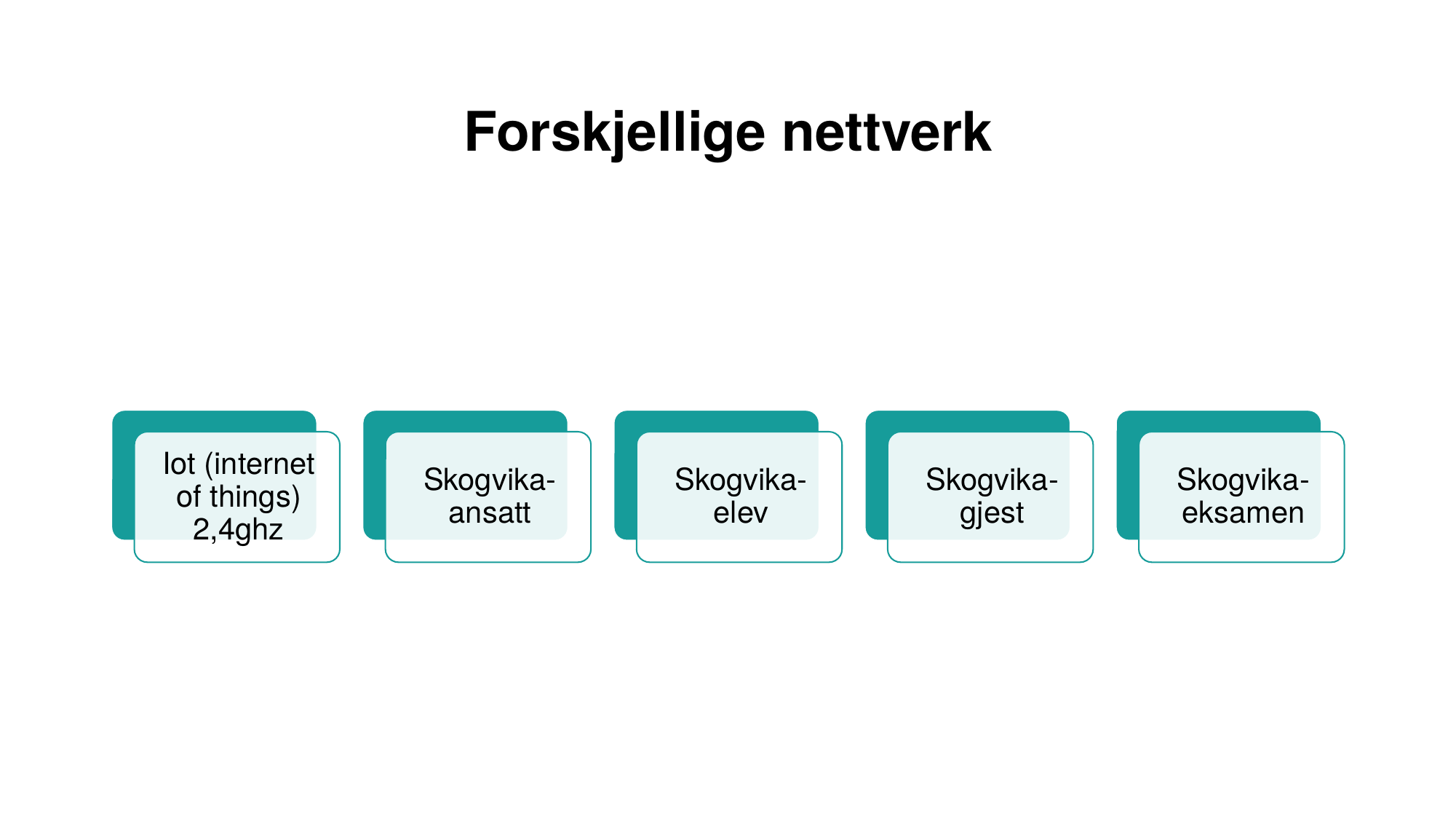

# Forskjellige nettverk
Iot (internet of things) 2,4ghz
Skogvika-ansatt
Skogvika-elev
Skogvika-gjest
Skogvika-eksamen